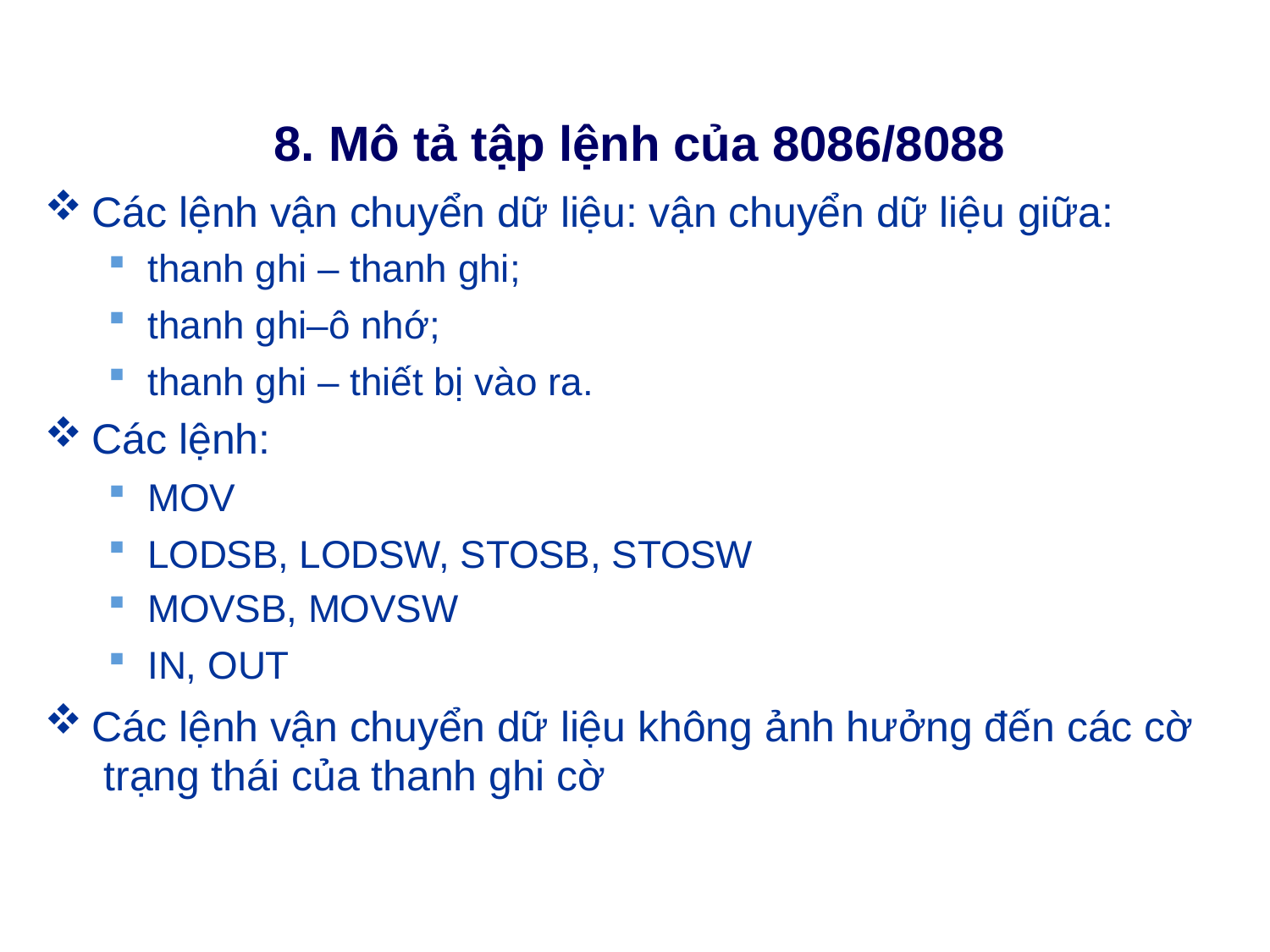

# 8. Mô tả tập lệnh của 8086/8088
Các lệnh vận chuyển dữ liệu: vận chuyển dữ liệu giữa:
thanh ghi – thanh ghi;
thanh ghi–ô nhớ;
thanh ghi – thiết bị vào ra.
Các lệnh:
MOV
LODSB, LODSW, STOSB, STOSW
MOVSB, MOVSW
IN, OUT
Các lệnh vận chuyển dữ liệu không ảnh hưởng đến các cờ  trạng thái của thanh ghi cờ